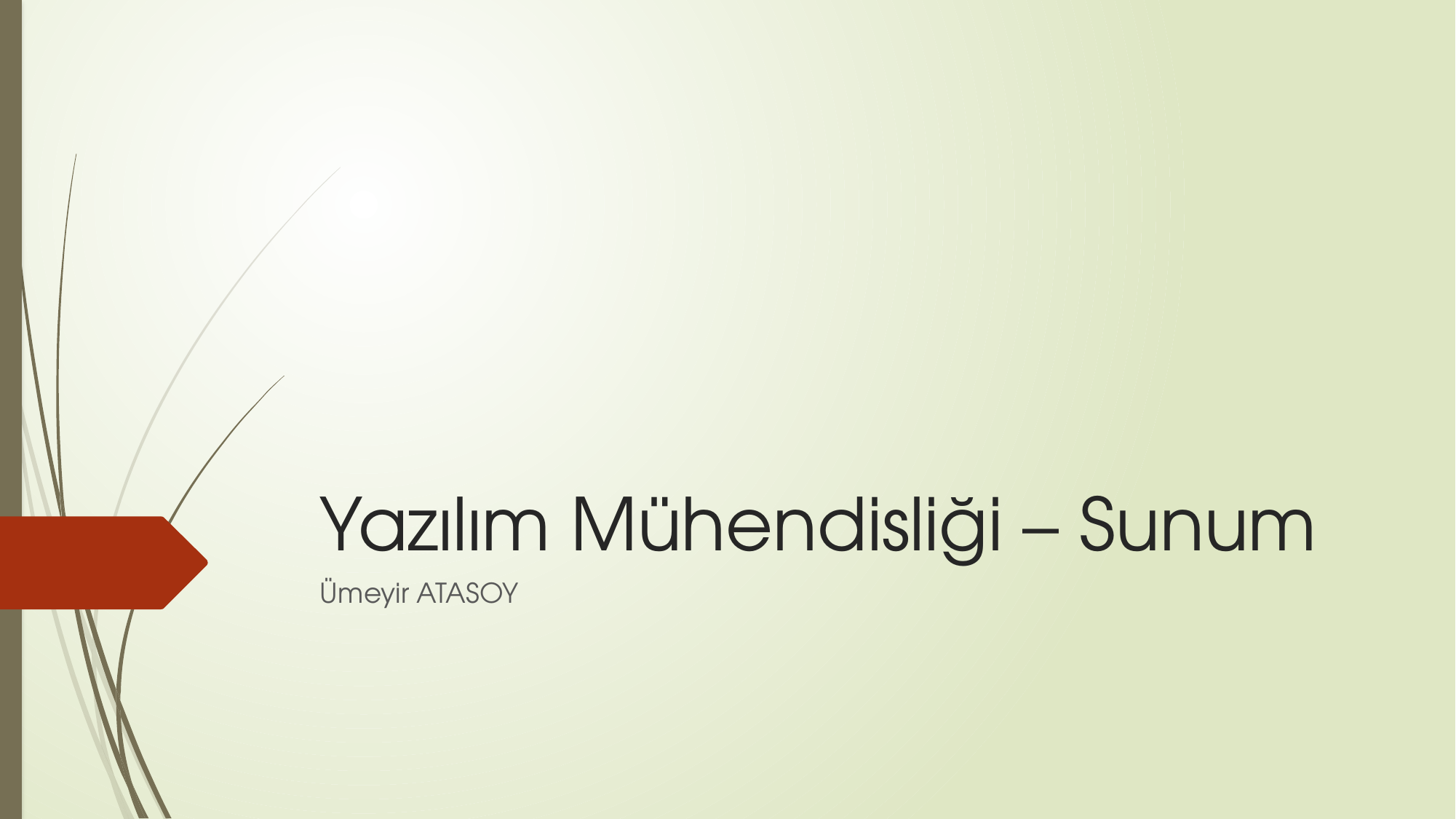

# Yazılım Mühendisliği – Sunum
Ümeyir ATASOY